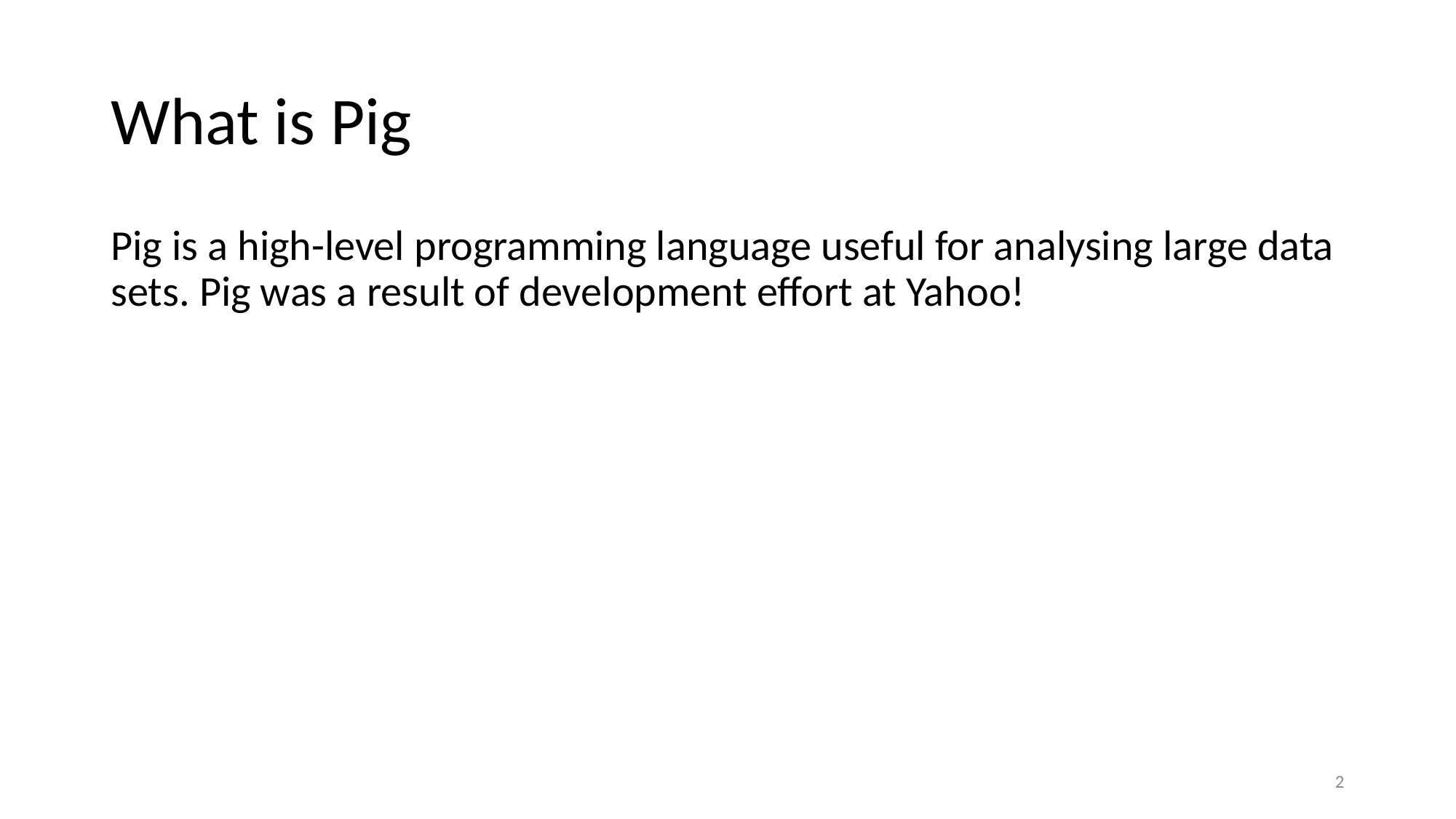

# What is Pig
Pig is a high-level programming language useful for analysing large data sets. Pig was a result of development effort at Yahoo!

2